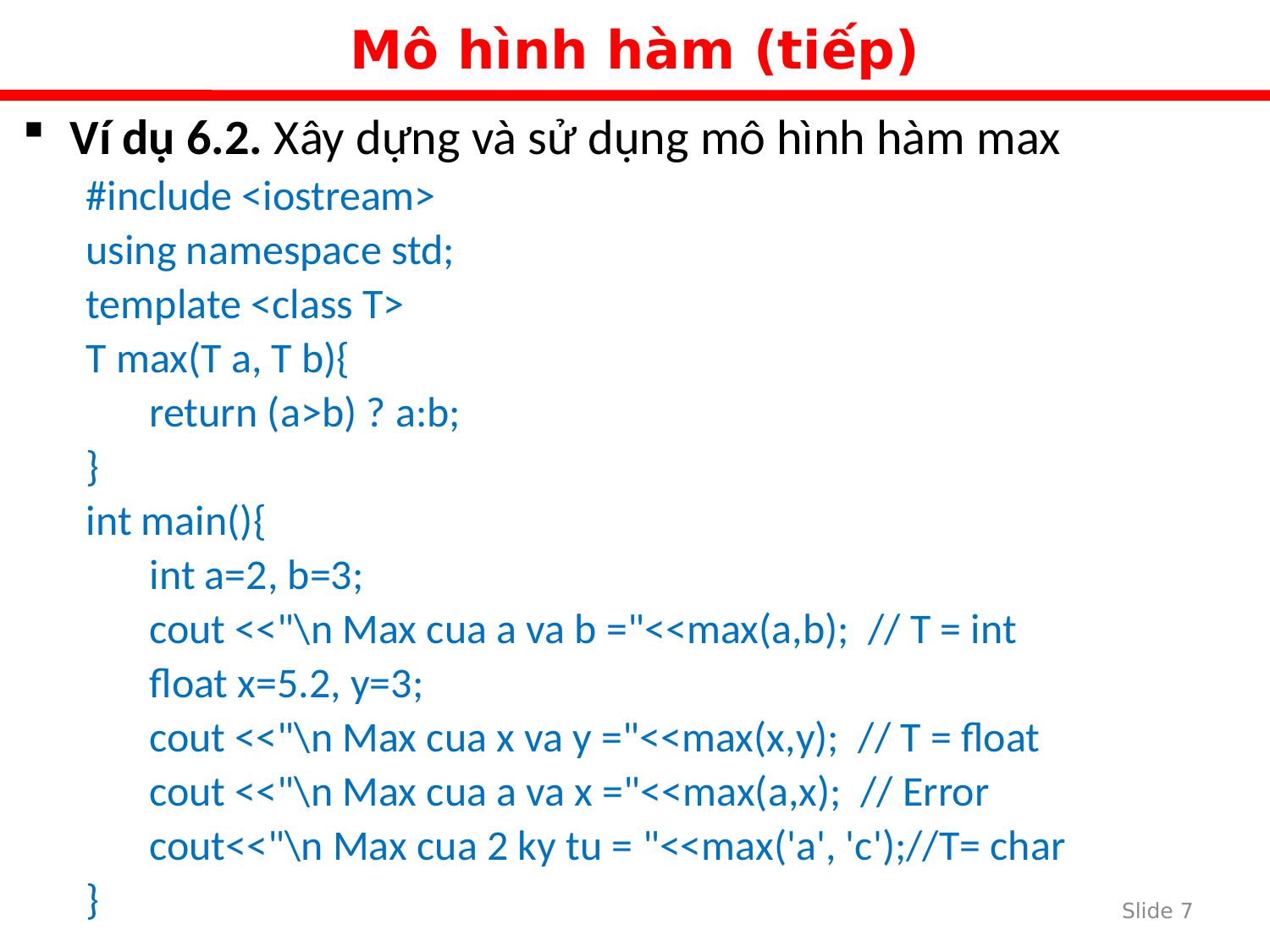

Mô hình hàm (tiếp)

Ví dụ 6.2. Xây dựng và sử dụng mô hình hàm max
#include <iostream>
using namespace std;
template <class T>
T max(T a, T b){
return (a>b) ? a:b;
}
int main(){
int a=2, b=3;
cout <<"\n Max cua a va b ="<<max(a,b);  // T = int
float x=5.2, y=3;
cout <<"\n Max cua x va y ="<<max(x,y);  // T = float
cout <<"\n Max cua a va x ="<<max(a,x);  // Error
cout<<"\n Max cua 2 ky tu = "<<max('a', 'c');//T= char
}
Slide 7